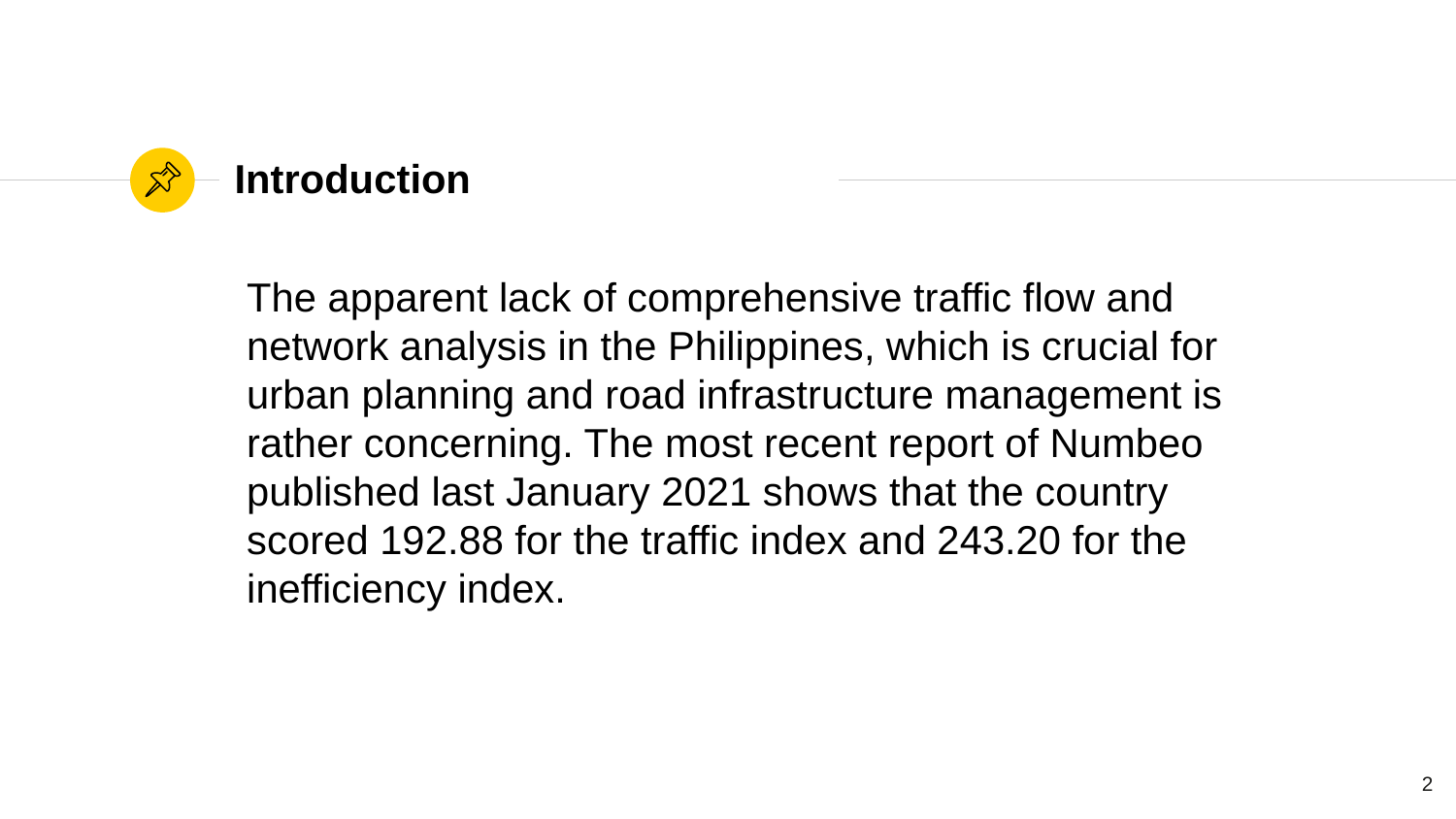

# Introduction

The apparent lack of comprehensive traffic flow and network analysis in the Philippines, which is crucial for urban planning and road infrastructure management is rather concerning. The most recent report of Numbeo published last January 2021 shows that the country scored 192.88 for the traffic index and 243.20 for the inefficiency index.
2